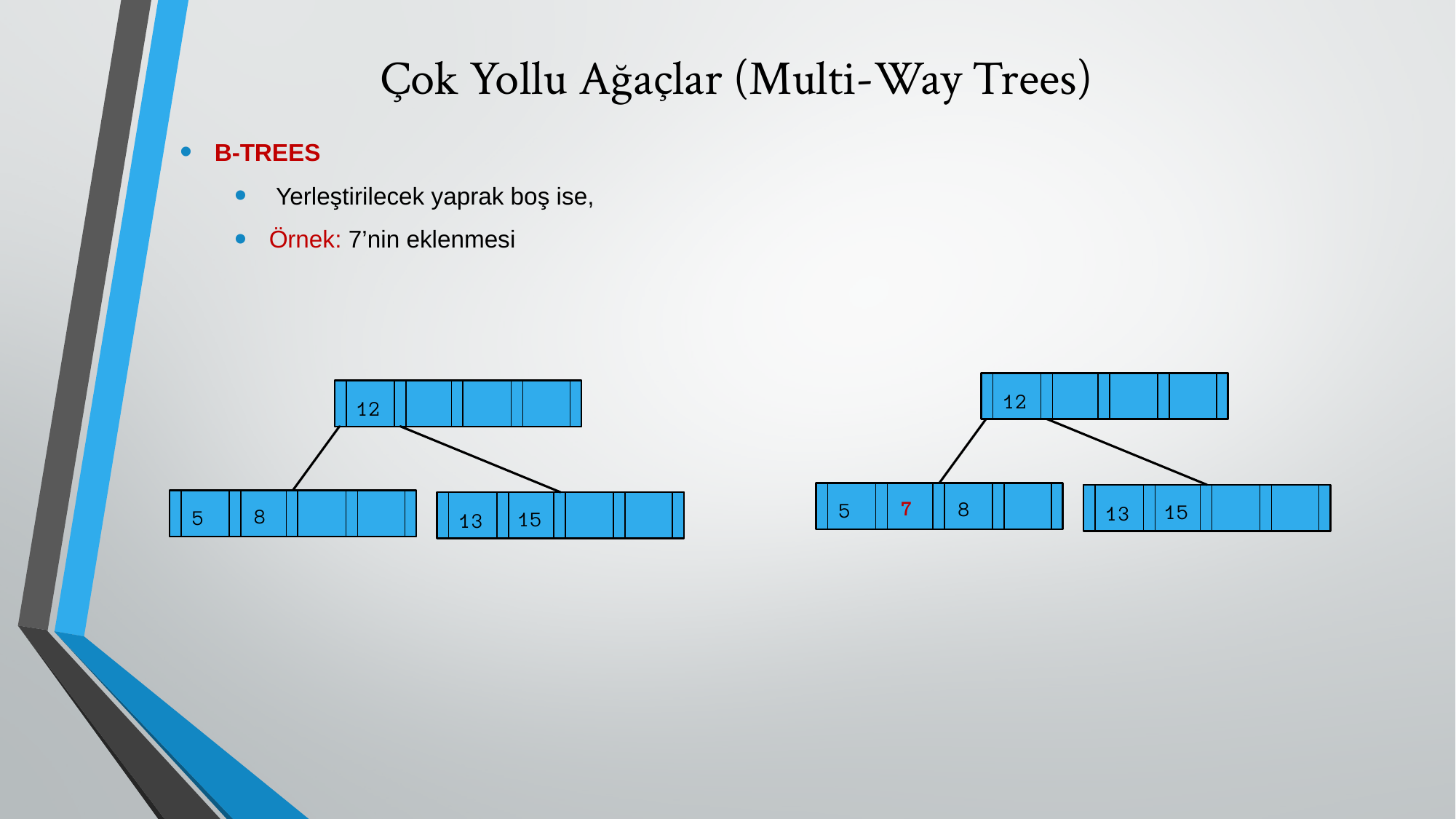

# Çok Yollu Ağaçlar (Multi-Way Trees)
B-TREES
 Yerleştirilecek yaprak boş ise,
Örnek: 7’nin eklenmesi

12

7
8
5

15
13

12

8
5

15
13